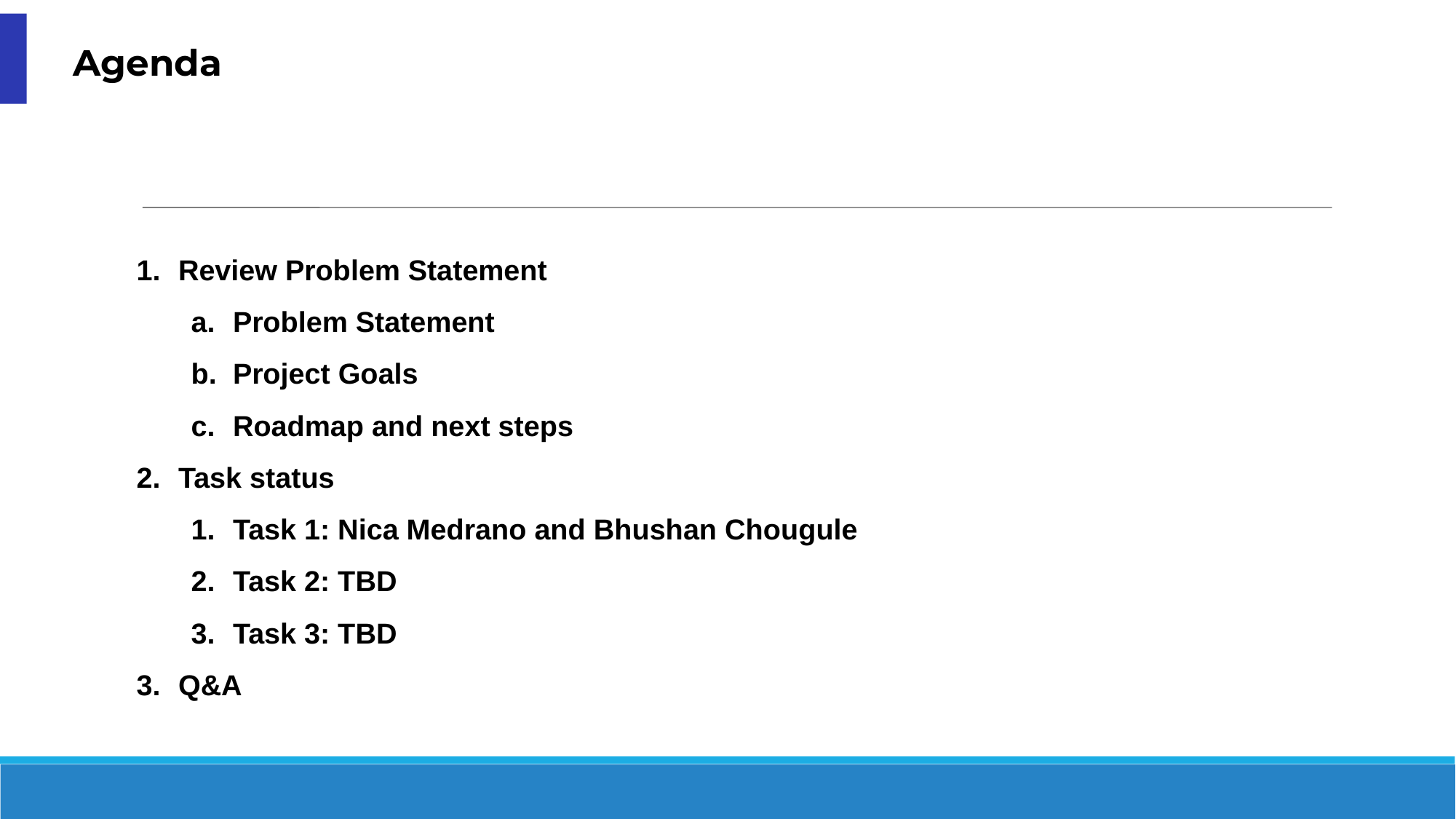

Agenda
Review Problem Statement
Problem Statement
Project Goals
Roadmap and next steps
Task status
Task 1: Nica Medrano and Bhushan Chougule
Task 2: TBD
Task 3: TBD
Q&A